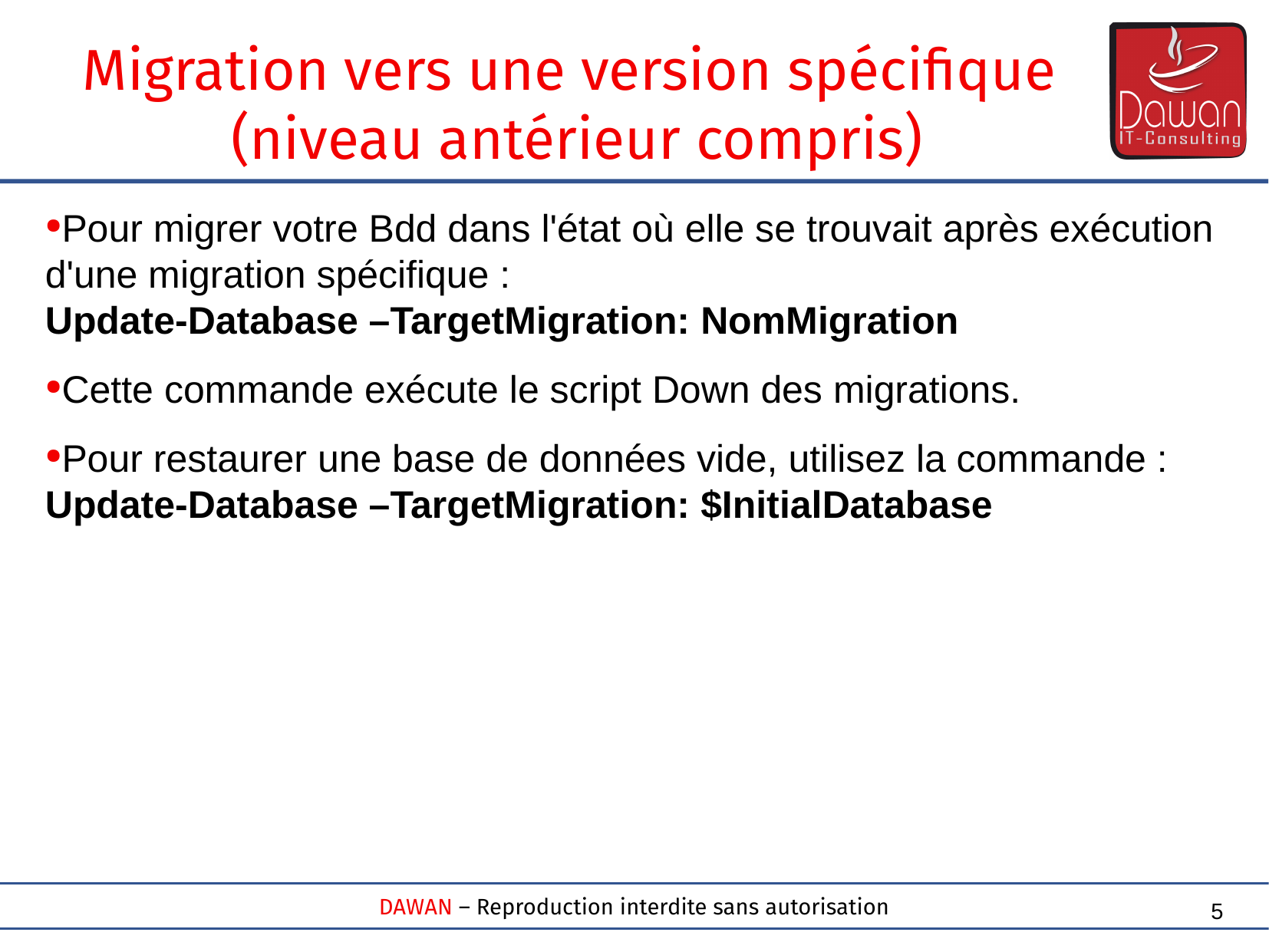

Migration vers une version spécifique
(niveau antérieur compris)
Pour migrer votre Bdd dans l'état où elle se trouvait après exécution d'une migration spécifique :
Update-Database –TargetMigration: NomMigration
Cette commande exécute le script Down des migrations.
Pour restaurer une base de données vide, utilisez la commande : Update-Database –TargetMigration: $InitialDatabase
5